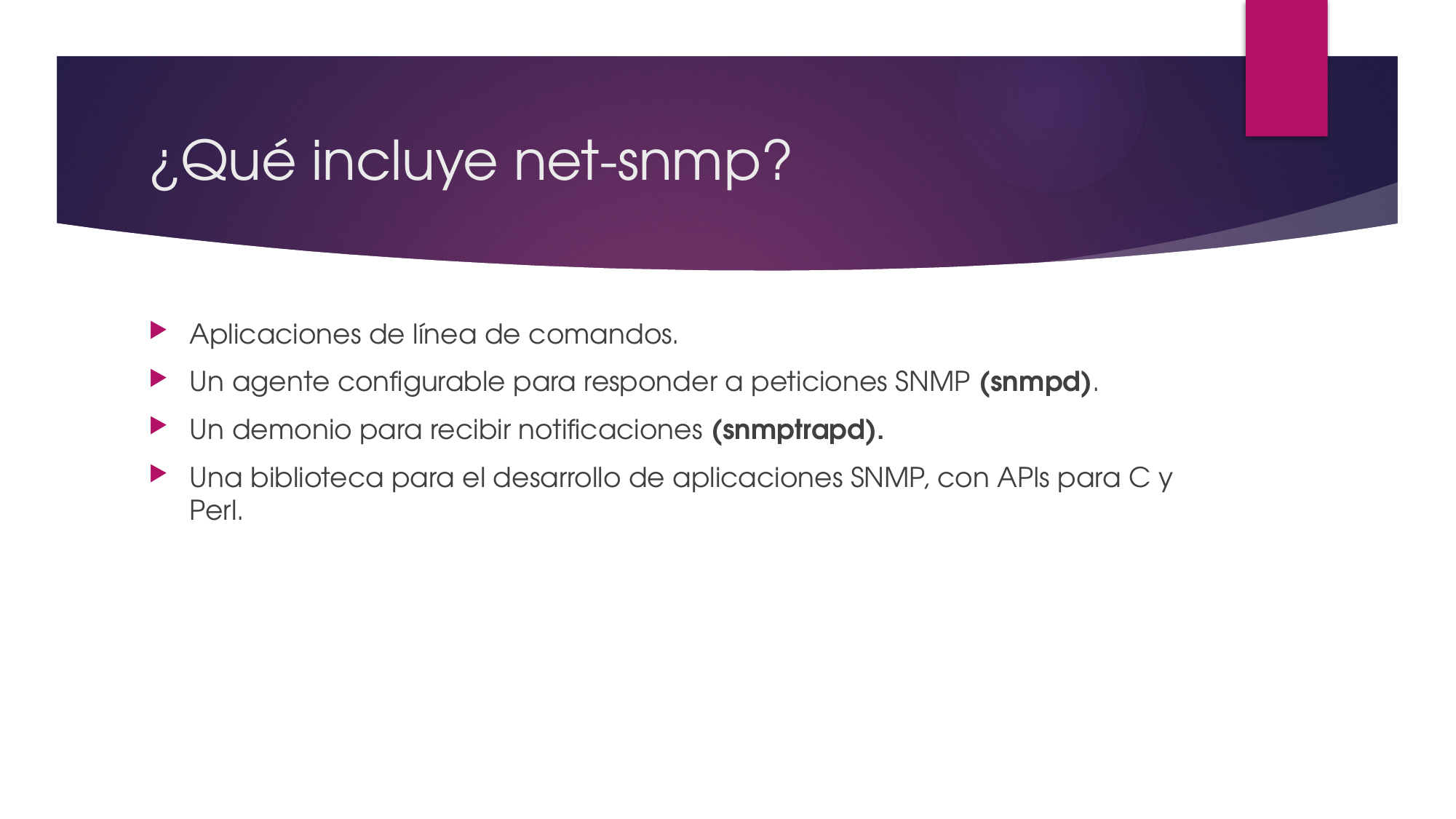

# ¿Qué incluye net-snmp?
Aplicaciones de línea de comandos.
Un agente configurable para responder a peticiones SNMP (snmpd).
Un demonio para recibir notificaciones (snmptrapd).
Una biblioteca para el desarrollo de aplicaciones SNMP, con APIs para C y Perl.